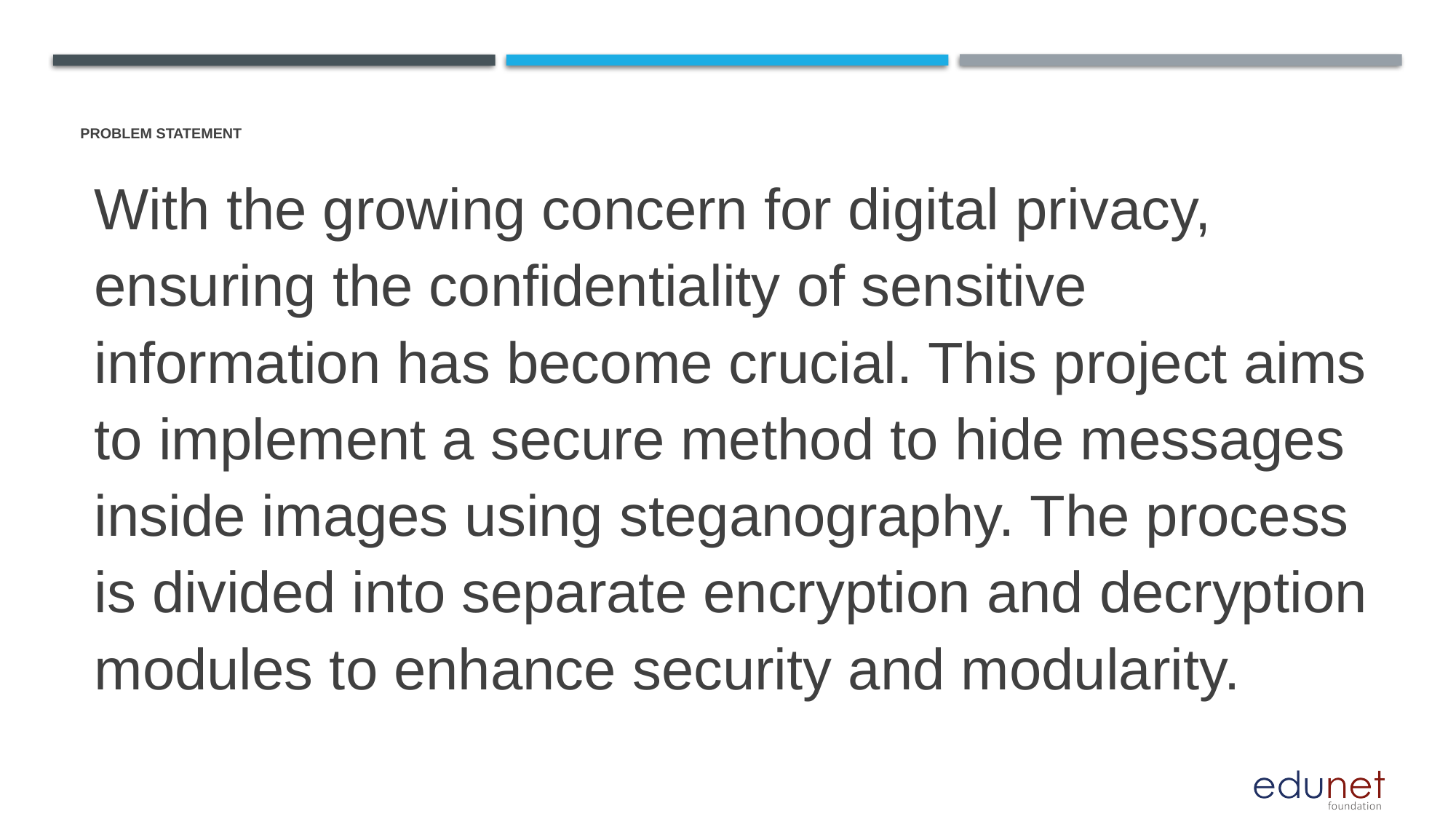

# Problem statement
With the growing concern for digital privacy, ensuring the confidentiality of sensitive information has become crucial. This project aims to implement a secure method to hide messages inside images using steganography. The process is divided into separate encryption and decryption modules to enhance security and modularity.